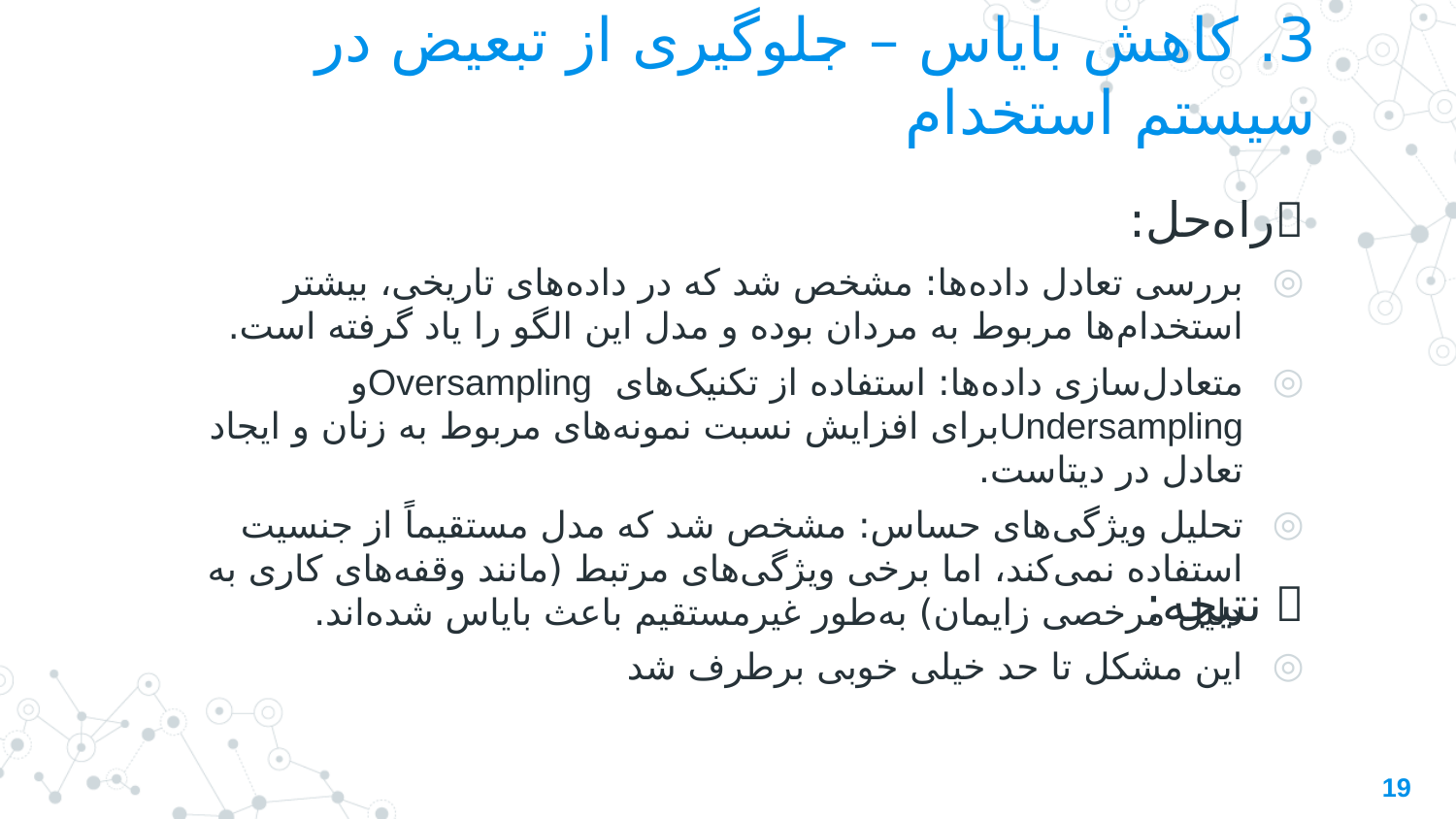

# 3. کاهش بایاس – جلوگیری از تبعیض در سیستم استخدام
🔹راه‌حل:
بررسی تعادل داده‌ها: مشخص شد که در داده‌های تاریخی، بیشتر استخدام‌ها مربوط به مردان بوده و مدل این الگو را یاد گرفته است.
متعادل‌سازی داده‌ها: استفاده از تکنیک‌های  Oversamplingو  Undersamplingبرای افزایش نسبت نمونه‌های مربوط به زنان و ایجاد تعادل در دیتاست.
تحلیل ویژگی‌های حساس: مشخص شد که مدل مستقیماً از جنسیت استفاده نمی‌کند، اما برخی ویژگی‌های مرتبط (مانند وقفه‌های کاری به دلیل مرخصی زایمان) به‌طور غیرمستقیم باعث بایاس شده‌اند.
🔹 نتیجه:
این مشکل تا حد خیلی خوبی برطرف شد
19